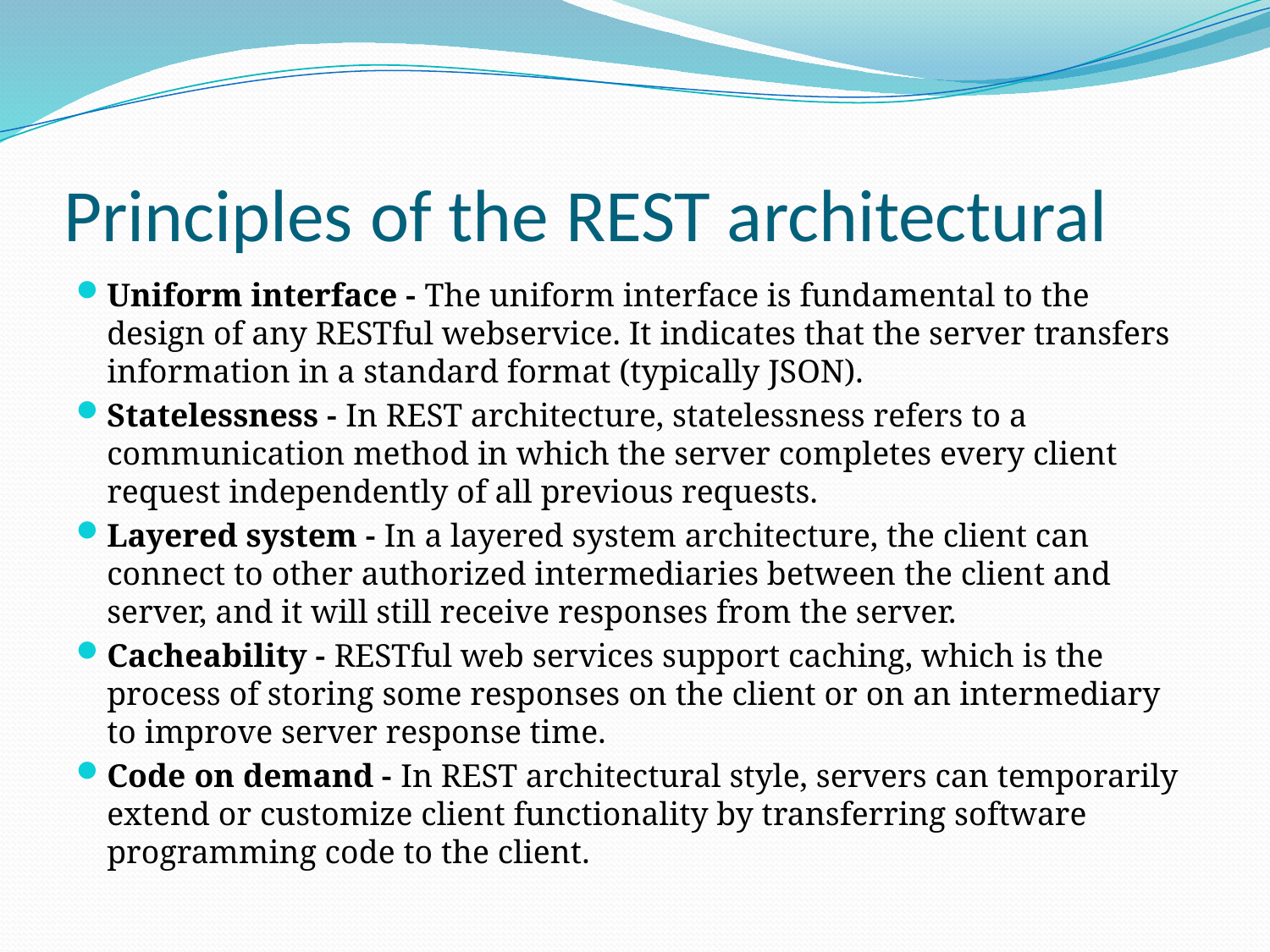

# Principles of the REST architectural
Uniform interface - The uniform interface is fundamental to the design of any RESTful webservice. It indicates that the server transfers information in a standard format (typically JSON).
Statelessness - In REST architecture, statelessness refers to a communication method in which the server completes every client request independently of all previous requests.
Layered system - In a layered system architecture, the client can connect to other authorized intermediaries between the client and server, and it will still receive responses from the server.
Cacheability - RESTful web services support caching, which is the process of storing some responses on the client or on an intermediary to improve server response time.
Code on demand - In REST architectural style, servers can temporarily extend or customize client functionality by transferring software programming code to the client.